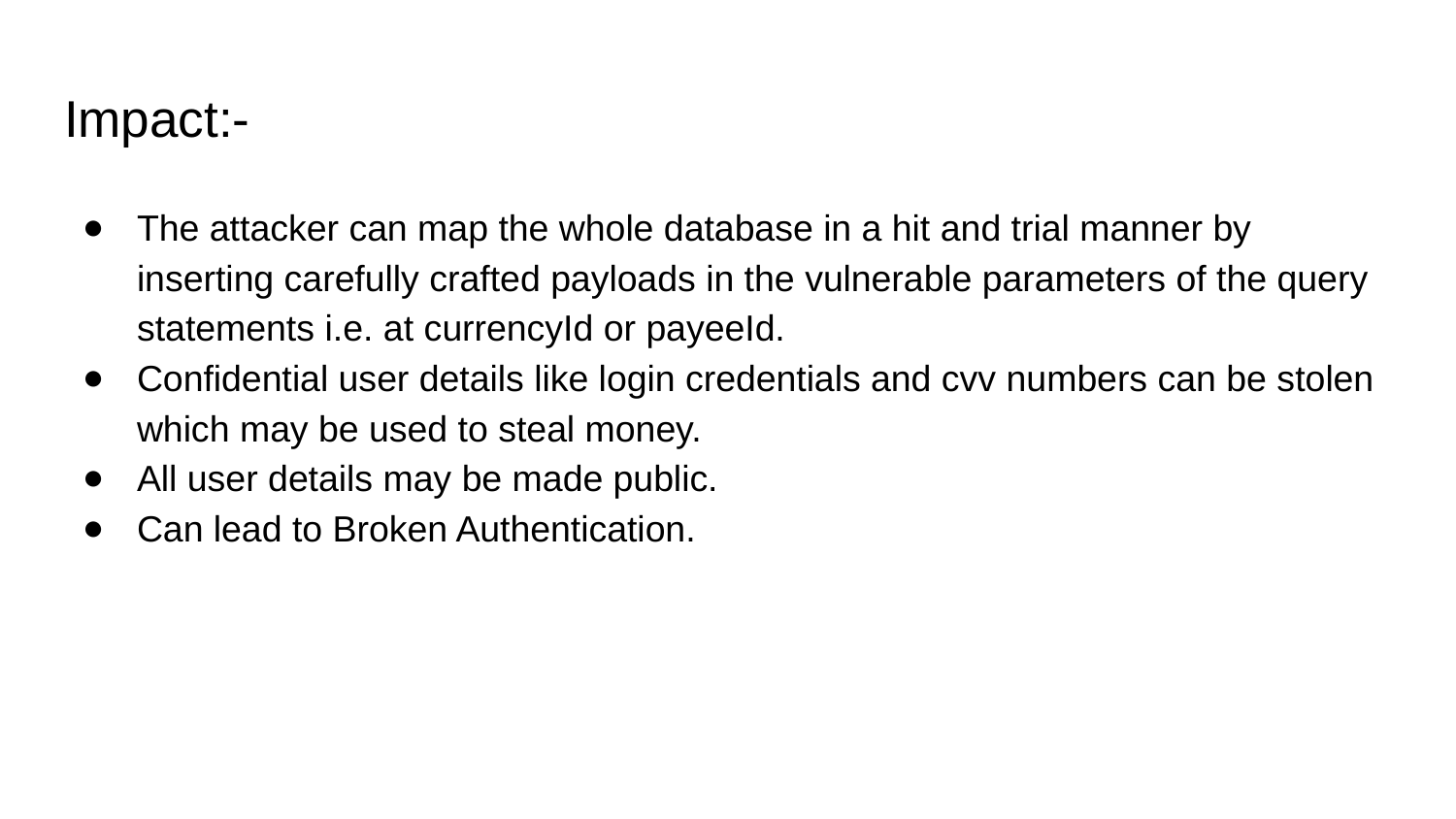

# Impact:-
The attacker can map the whole database in a hit and trial manner by inserting carefully crafted payloads in the vulnerable parameters of the query statements i.e. at currencyId or payeeId.
Confidential user details like login credentials and cvv numbers can be stolen which may be used to steal money.
All user details may be made public.
Can lead to Broken Authentication.